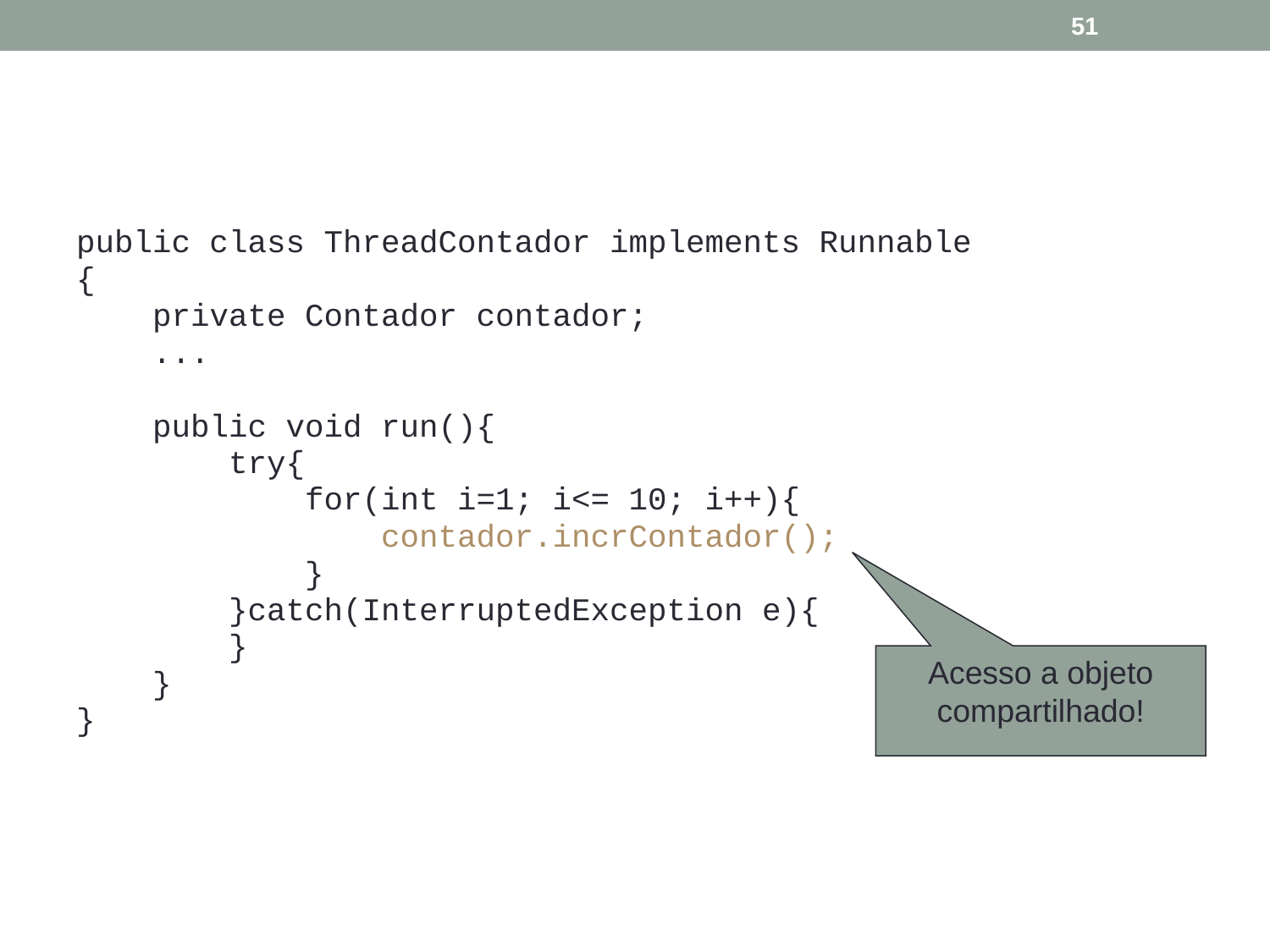

51
#
public class ThreadContador implements Runnable
{
    private Contador contador;
    ...

    public void run(){
        try{
            for(int i=1; i<= 10; i++){
                contador.incrContador();
            }
        }catch(InterruptedException e){
        }
    }
}
Acesso a objeto compartilhado!